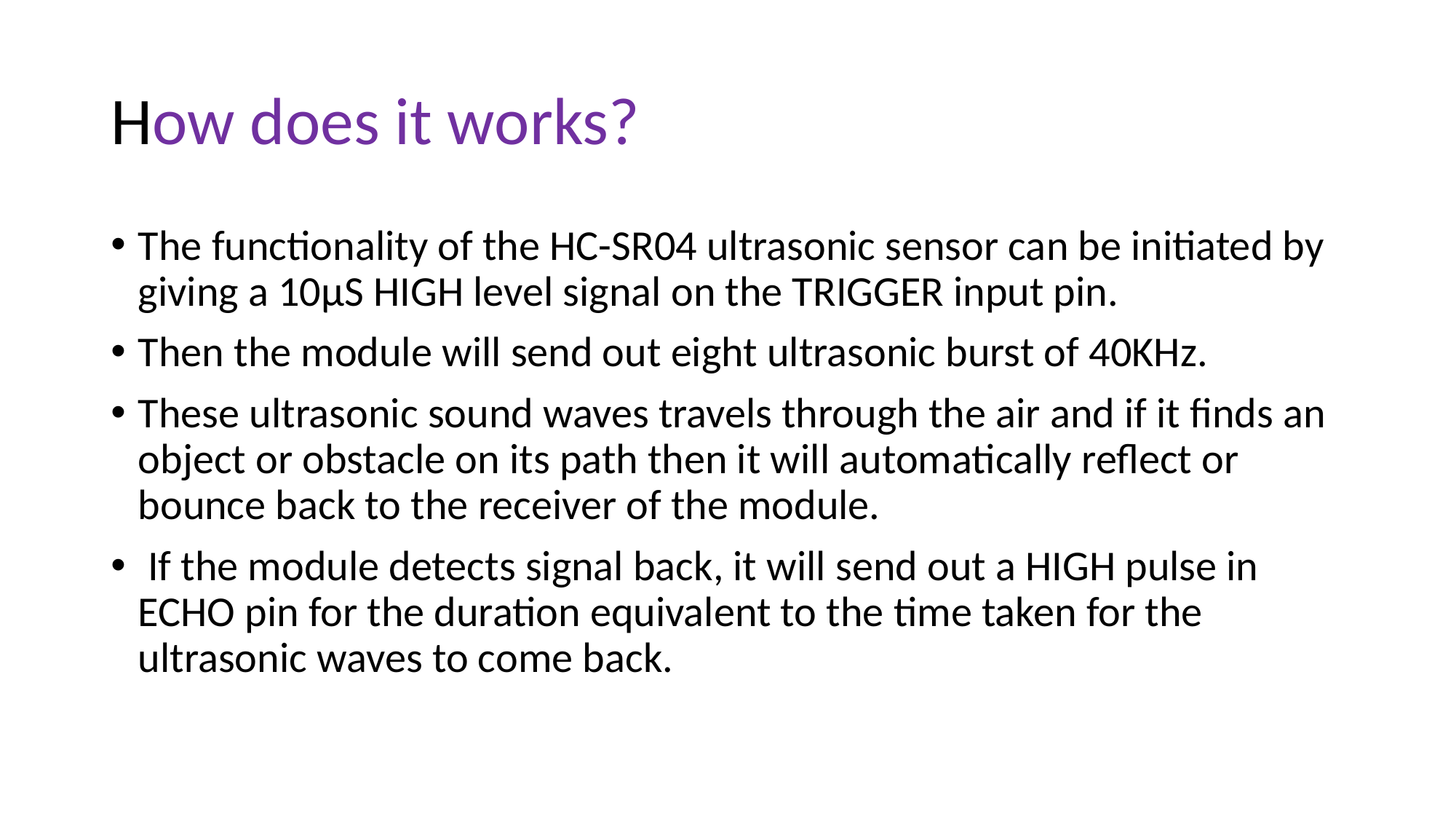

# How does it works?
The functionality of the HC-SR04 ultrasonic sensor can be initiated by giving a 10μS HIGH level signal on the TRIGGER input pin.
Then the module will send out eight ultrasonic burst of 40KHz.
These ultrasonic sound waves travels through the air and if it finds an object or obstacle on its path then it will automatically reflect or bounce back to the receiver of the module.
 If the module detects signal back, it will send out a HIGH pulse in ECHO pin for the duration equivalent to the time taken for the ultrasonic waves to come back.